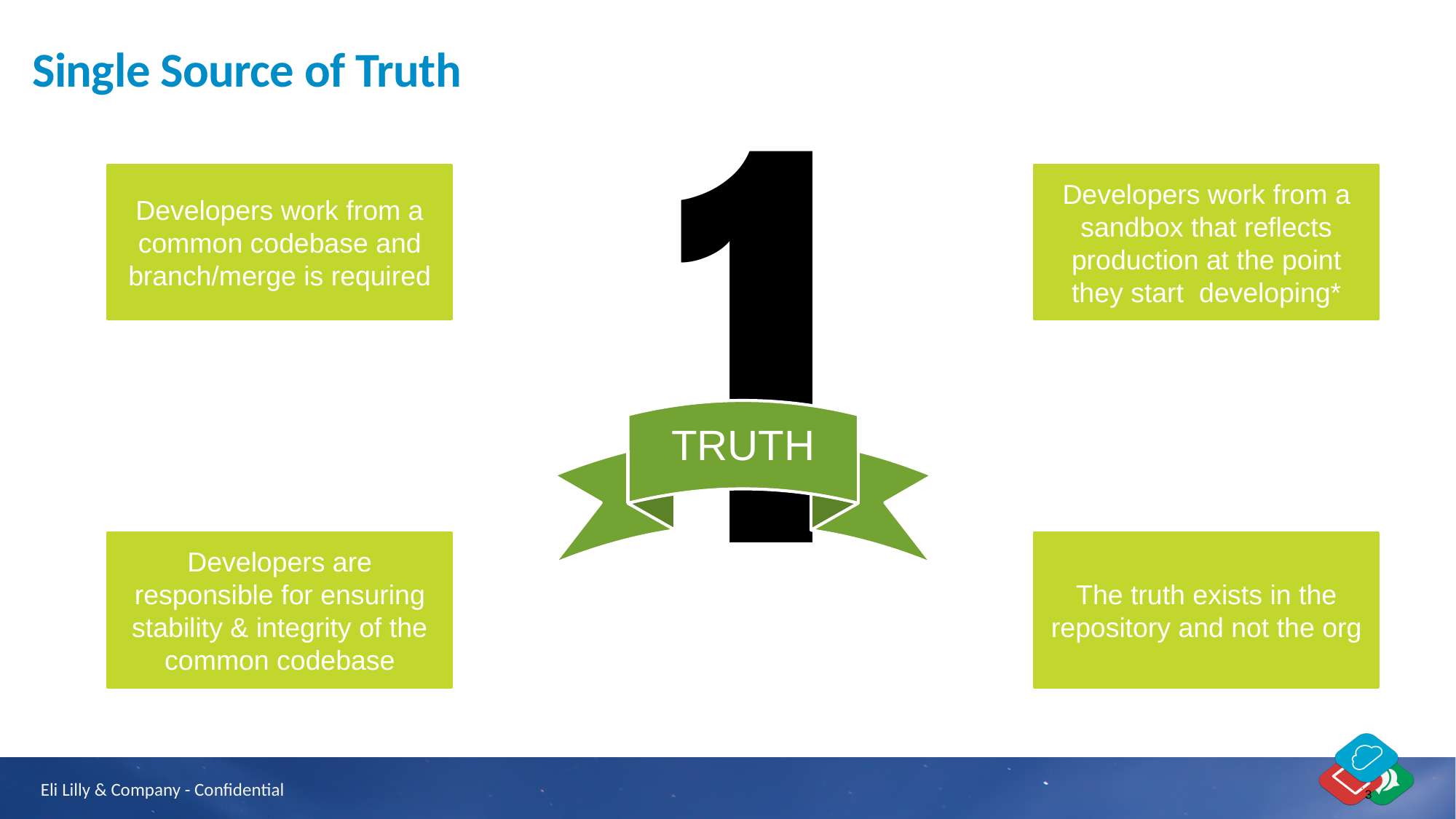

# Single Source of Truth
1

TRUTH
Developers work from a common codebase and branch/merge is required
Developers work from a sandbox that reflects production at the point they start  developing*
Developers are responsible for ensuring stability & integrity of the common codebase
The truth exists in the repository and not the org
3